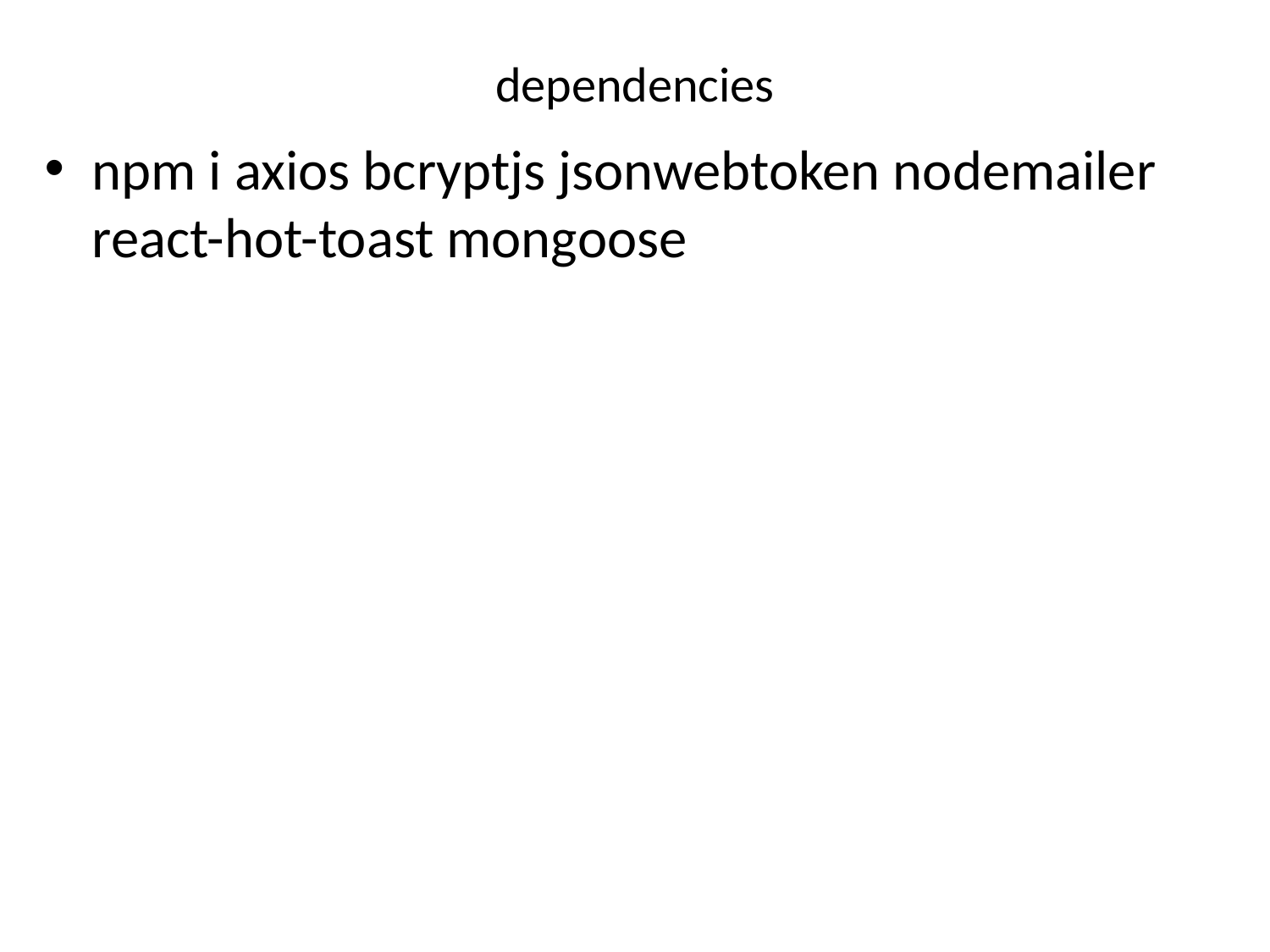

# dependencies
npm i axios bcryptjs jsonwebtoken nodemailer react-hot-toast mongoose